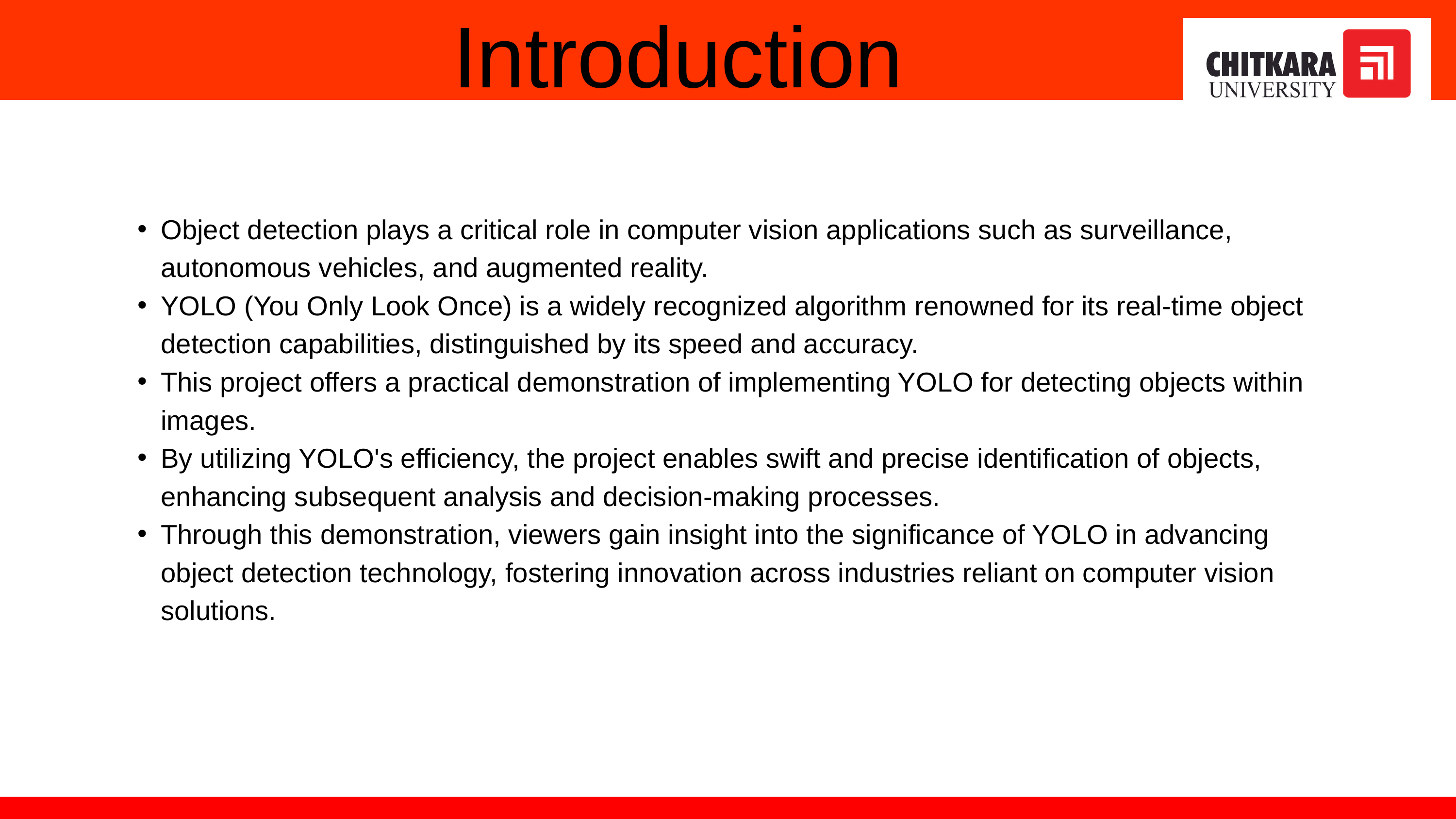

Introduction

Object detection plays a critical role in computer vision applications such as surveillance, autonomous vehicles, and augmented reality.
YOLO (You Only Look Once) is a widely recognized algorithm renowned for its real-time object detection capabilities, distinguished by its speed and accuracy.
This project offers a practical demonstration of implementing YOLO for detecting objects within images.
By utilizing YOLO's efficiency, the project enables swift and precise identification of objects, enhancing subsequent analysis and decision-making processes.
Through this demonstration, viewers gain insight into the significance of YOLO in advancing object detection technology, fostering innovation across industries reliant on computer vision solutions.